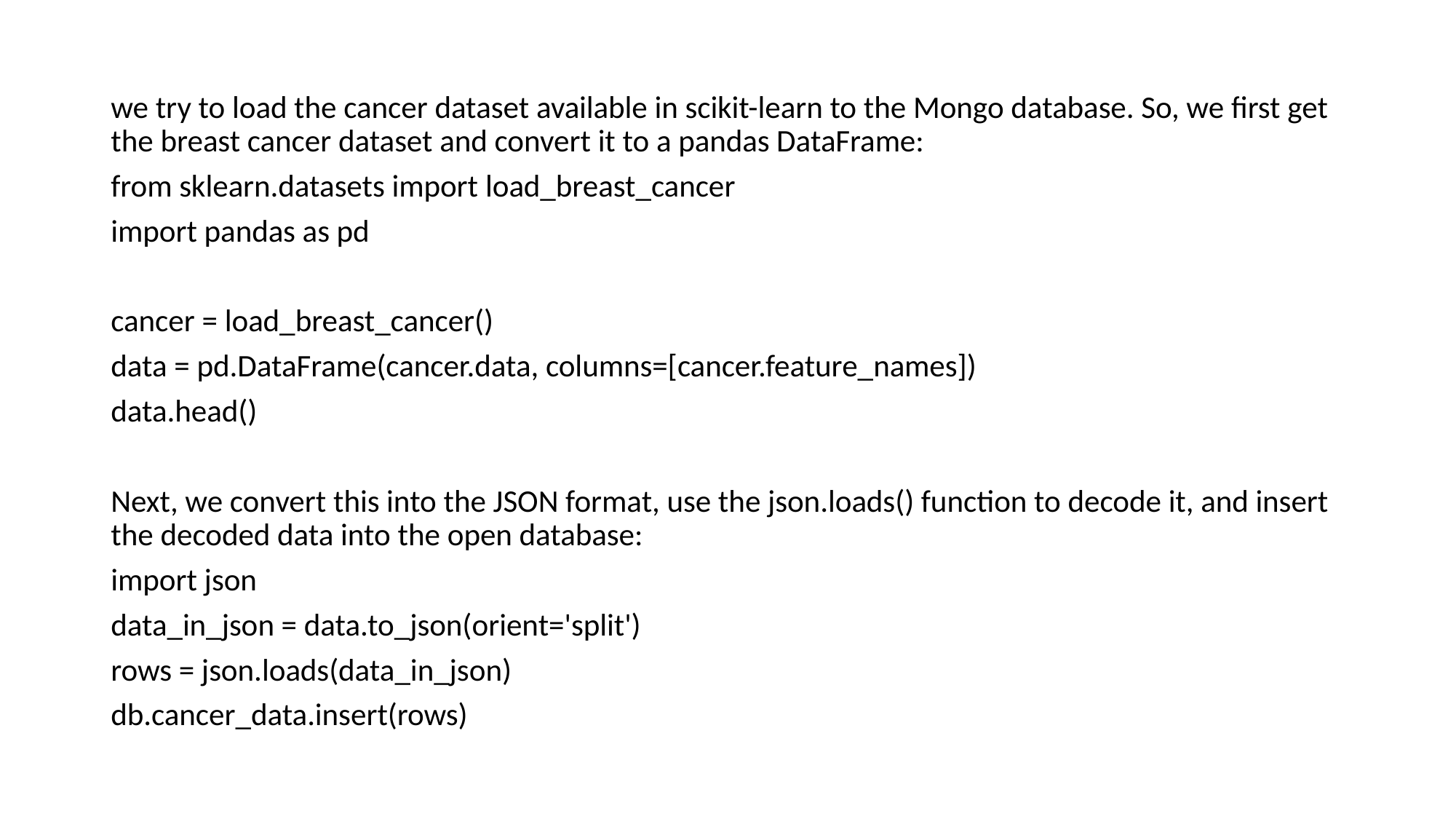

we try to load the cancer dataset available in scikit-learn to the Mongo database. So, we first get the breast cancer dataset and convert it to a pandas DataFrame:
from sklearn.datasets import load_breast_cancer
import pandas as pd

cancer = load_breast_cancer()
data = pd.DataFrame(cancer.data, columns=[cancer.feature_names])
data.head()

Next, we convert this into the JSON format, use the json.loads() function to decode it, and insert the decoded data into the open database:
import json
data_in_json = data.to_json(orient='split')
rows = json.loads(data_in_json)
db.cancer_data.insert(rows)